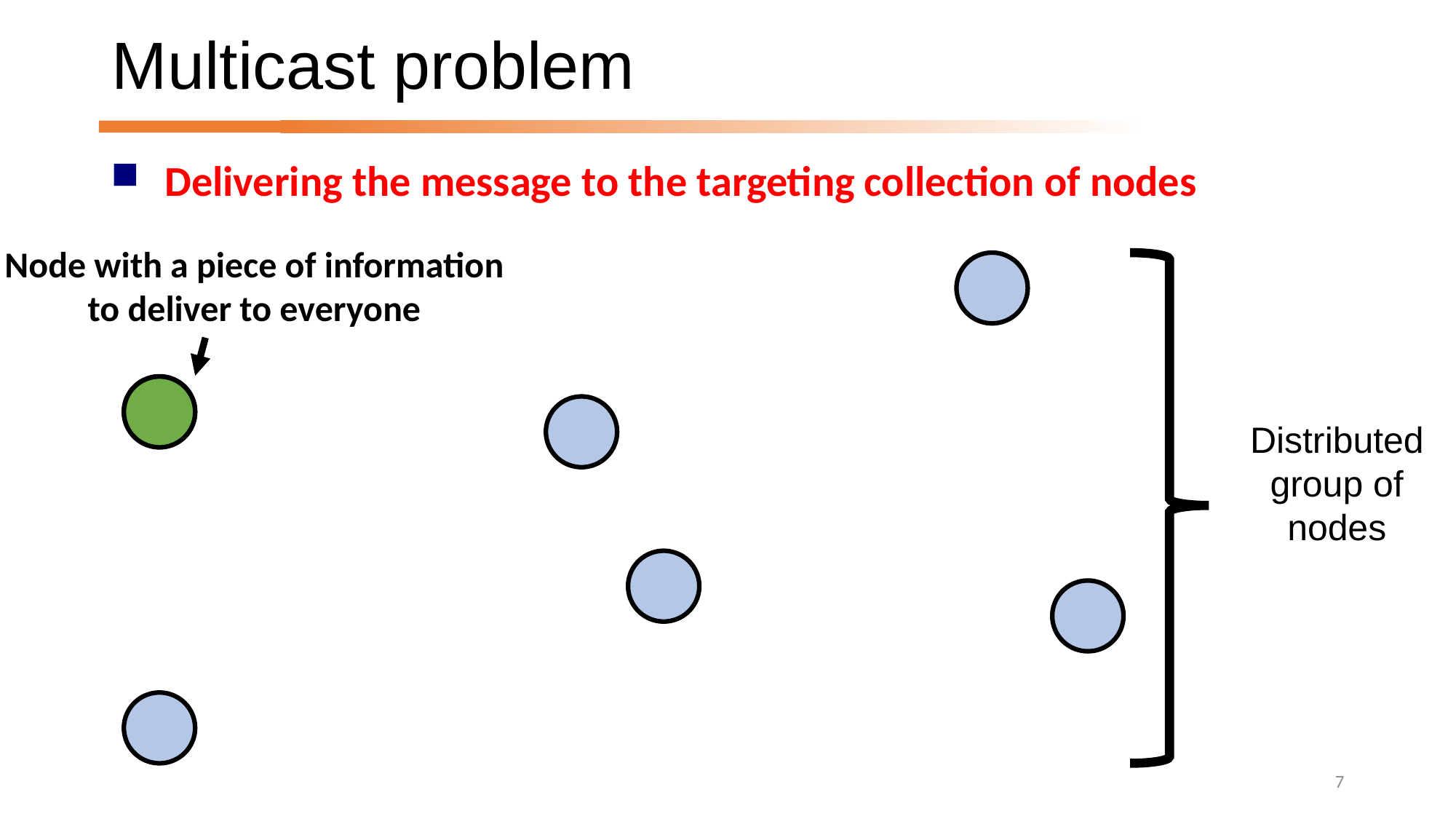

# Multicast problem
Delivering the message to the targeting collection of nodes
Node with a piece of information to deliver to everyone

Distributed group of nodes

7